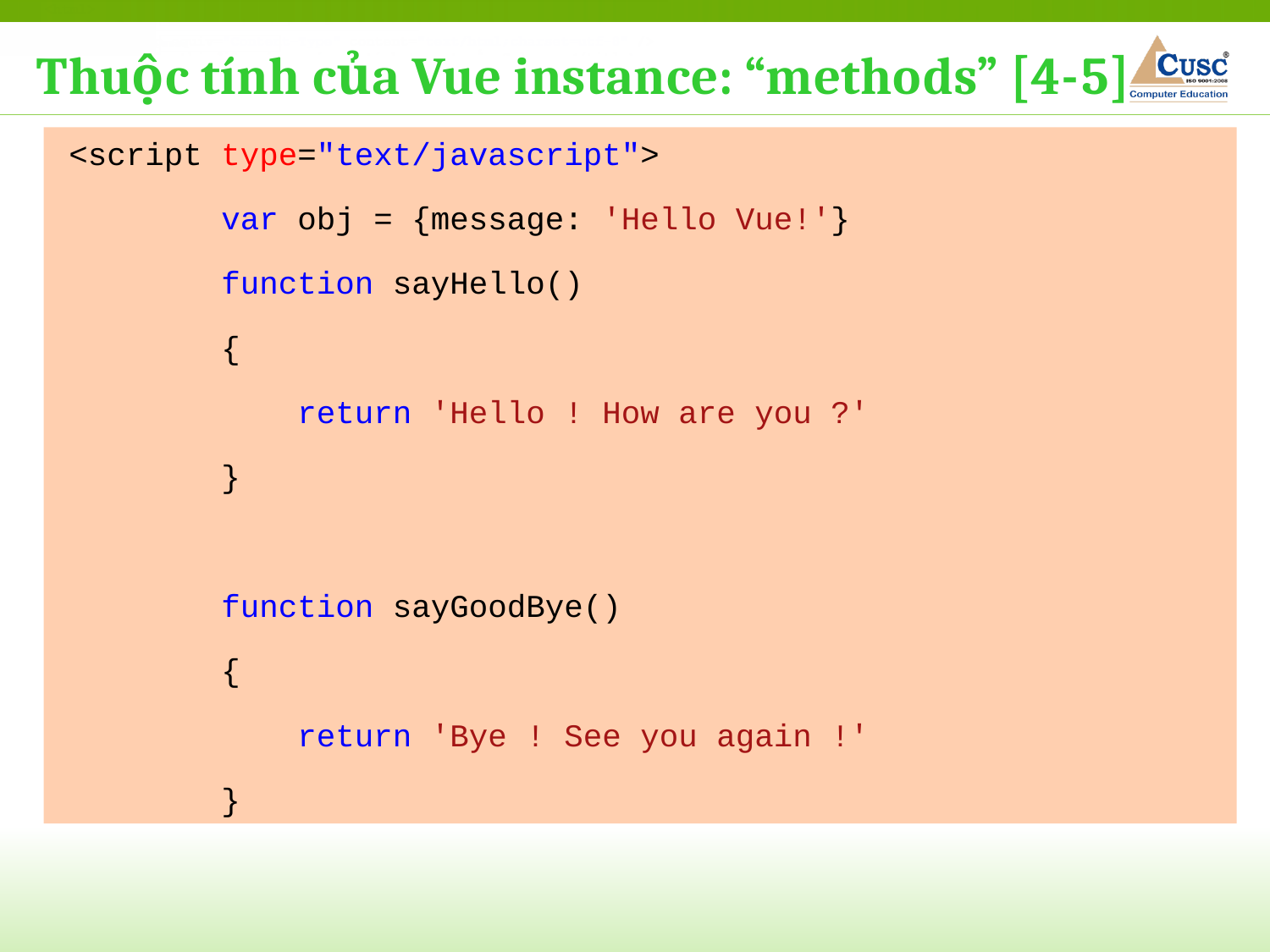

Thuộc tính của Vue instance: “methods” [4-5]
<script type="text/javascript">
        var obj = {message: 'Hello Vue!'}
        function sayHello()
        {
            return 'Hello ! How are you ?'
        }

        function sayGoodBye()
        {
            return 'Bye ! See you again !'
        }